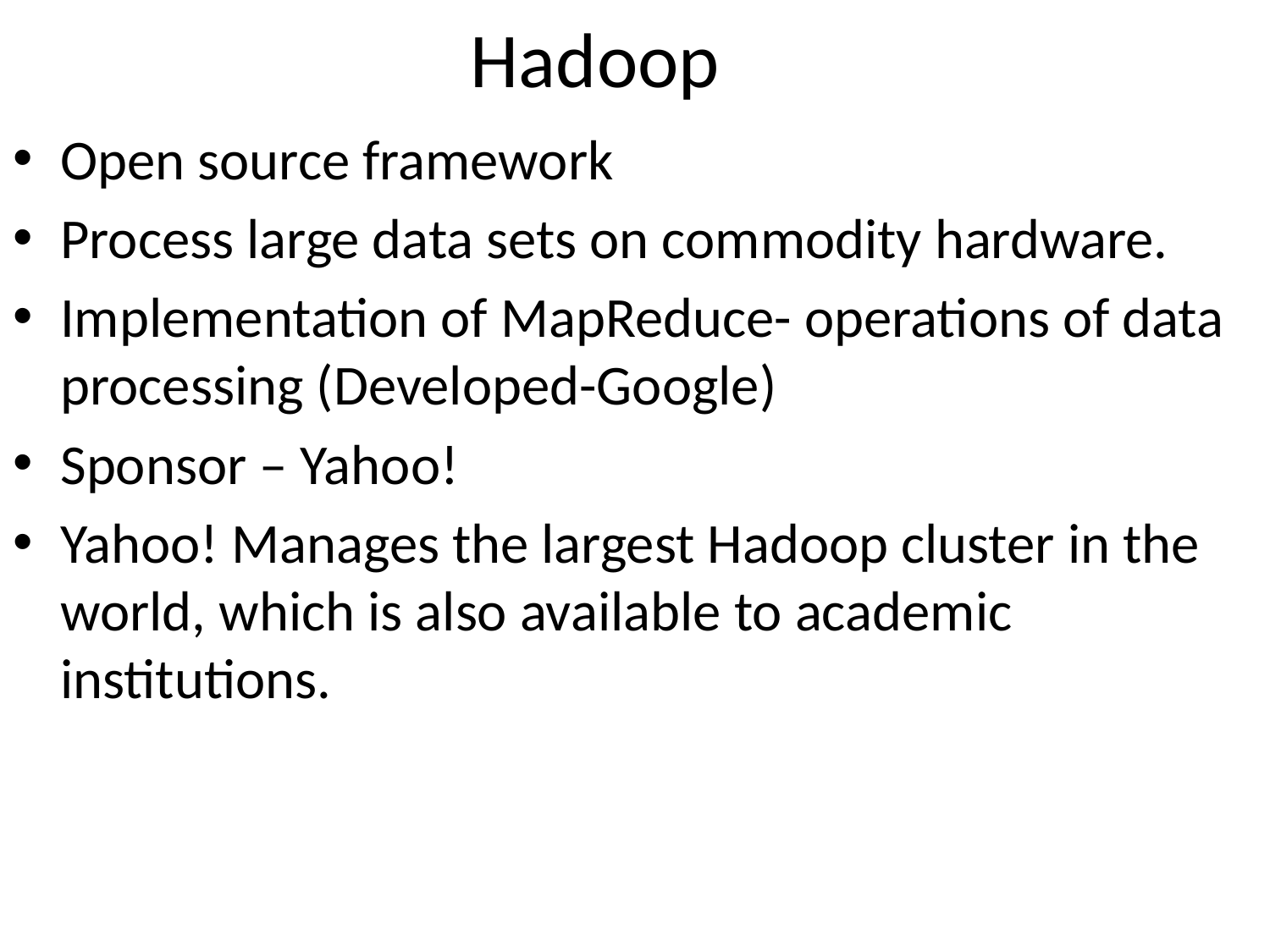

# Hadoop
Open source framework
Process large data sets on commodity hardware.
Implementation of MapReduce- operations of data processing (Developed-Google)
Sponsor – Yahoo!
Yahoo! Manages the largest Hadoop cluster in the world, which is also available to academic institutions.